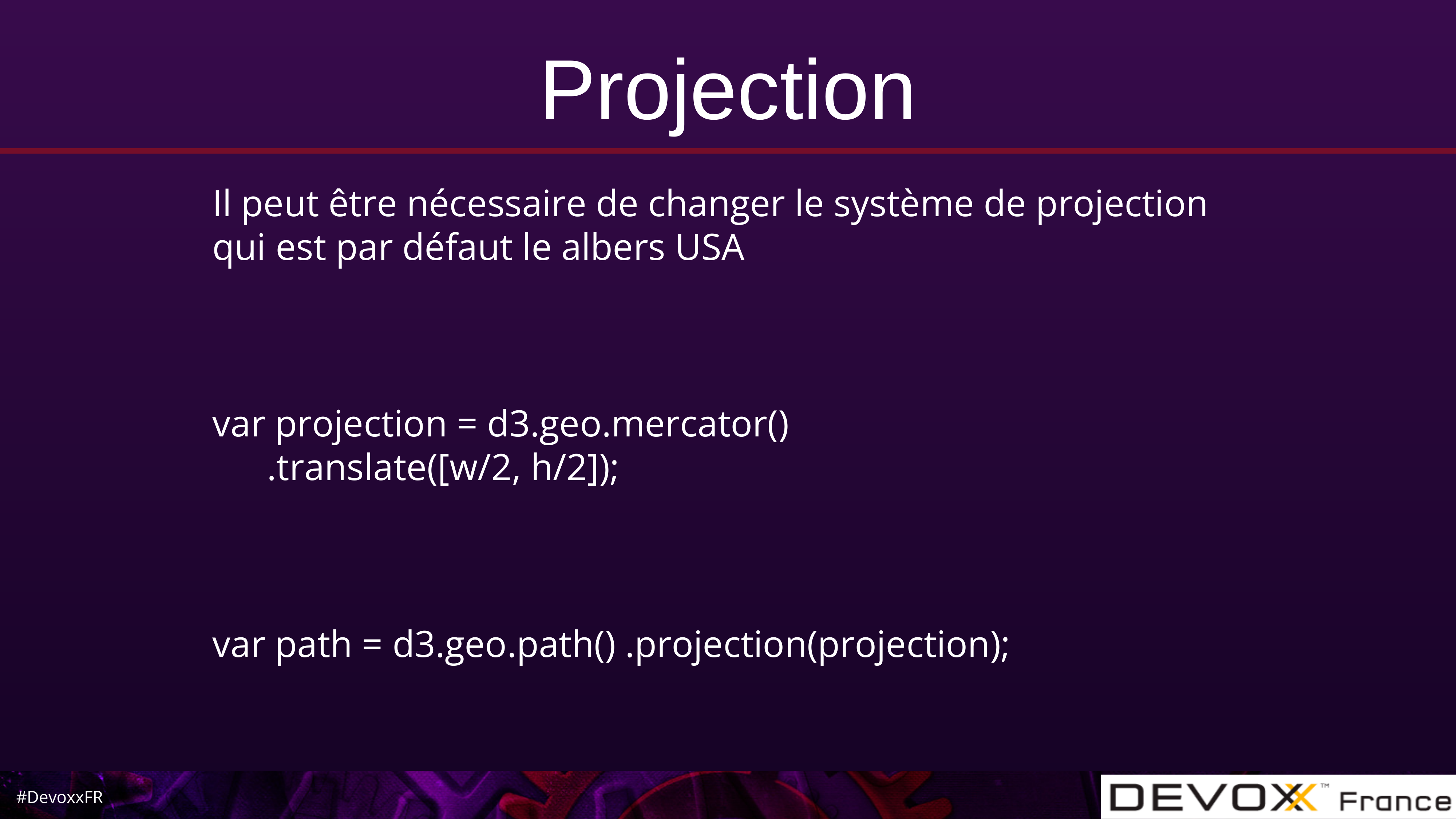

# Projection
Il peut être nécessaire de changer le système de projection qui est par défaut le albers USA

var projection = d3.geo.mercator()
	.translate([w/2, h/2]);

var path = d3.geo.path() .projection(projection);